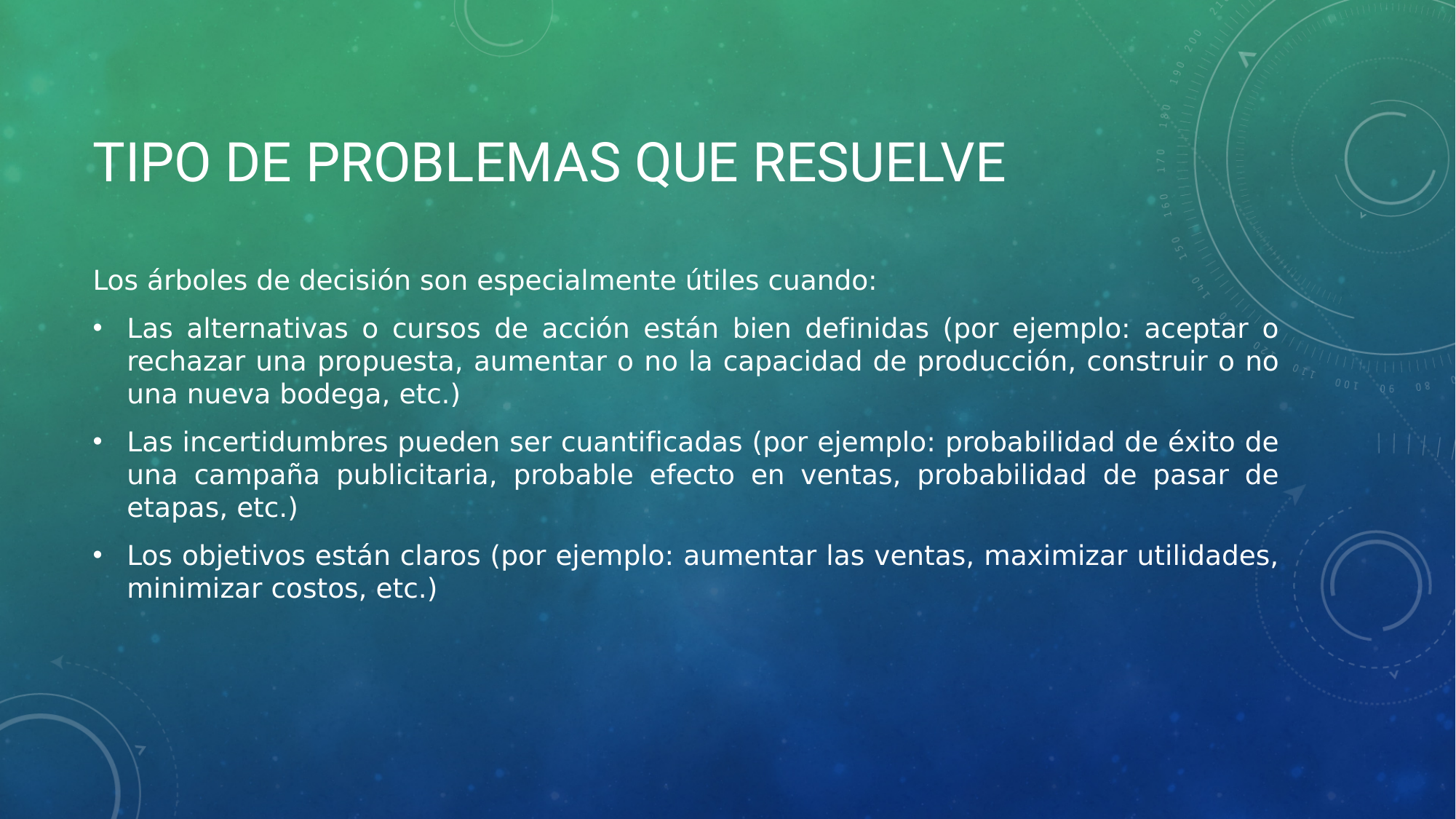

# Tipo de problemas que resuelve
Los árboles de decisión son especialmente útiles cuando:
Las alternativas o cursos de acción están bien definidas (por ejemplo: aceptar o rechazar una propuesta, aumentar o no la capacidad de producción, construir o no una nueva bodega, etc.)
Las incertidumbres pueden ser cuantificadas (por ejemplo: probabilidad de éxito de una campaña publicitaria, probable efecto en ventas, probabilidad de pasar de etapas, etc.)
Los objetivos están claros (por ejemplo: aumentar las ventas, maximizar utilidades, minimizar costos, etc.)